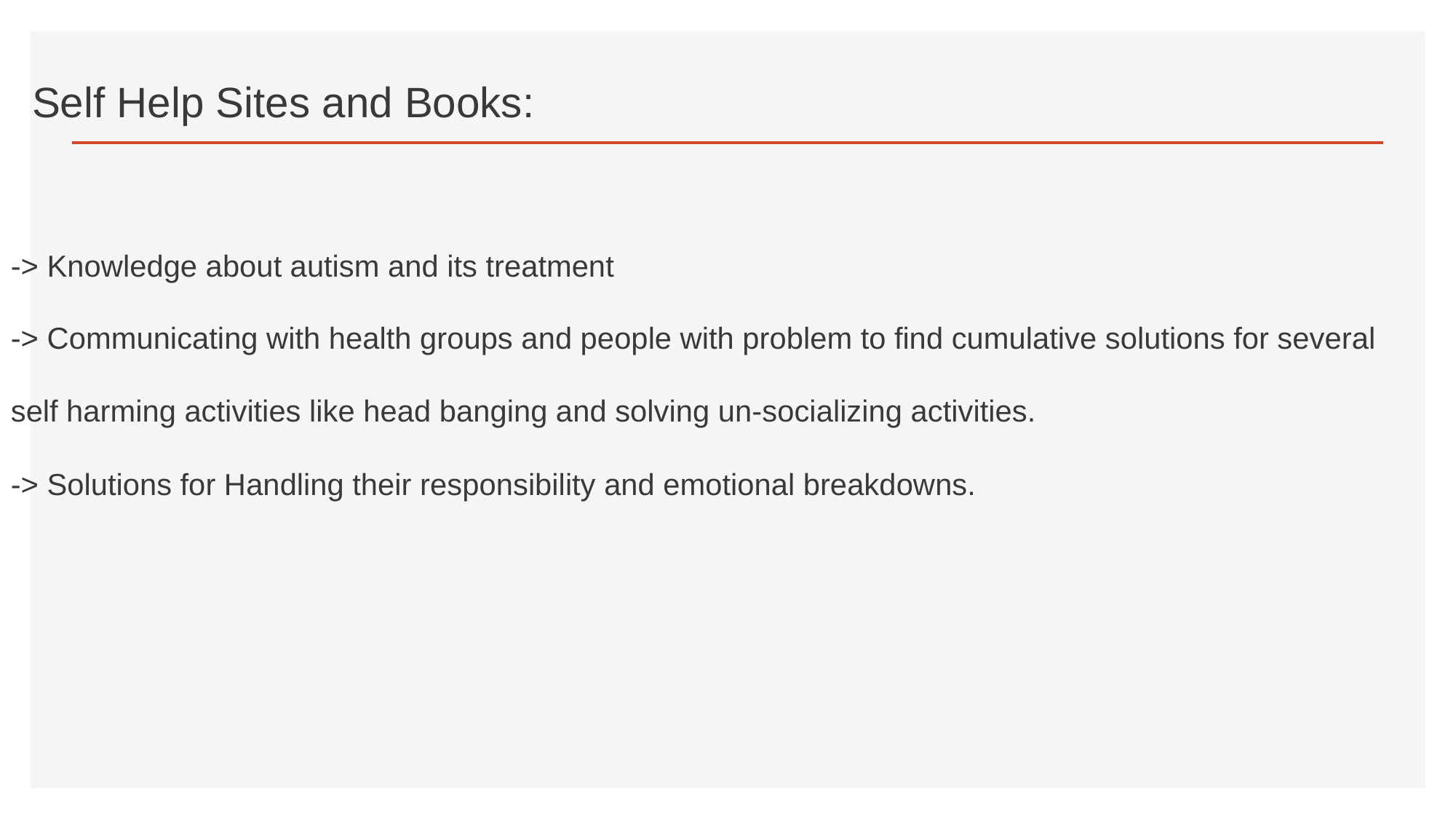

# Self Help Sites and Books:
-> Knowledge about autism and its treatment
-> Communicating with health groups and people with problem to find cumulative solutions for several self harming activities like head banging and solving un-socializing activities.
-> Solutions for Handling their responsibility and emotional breakdowns.